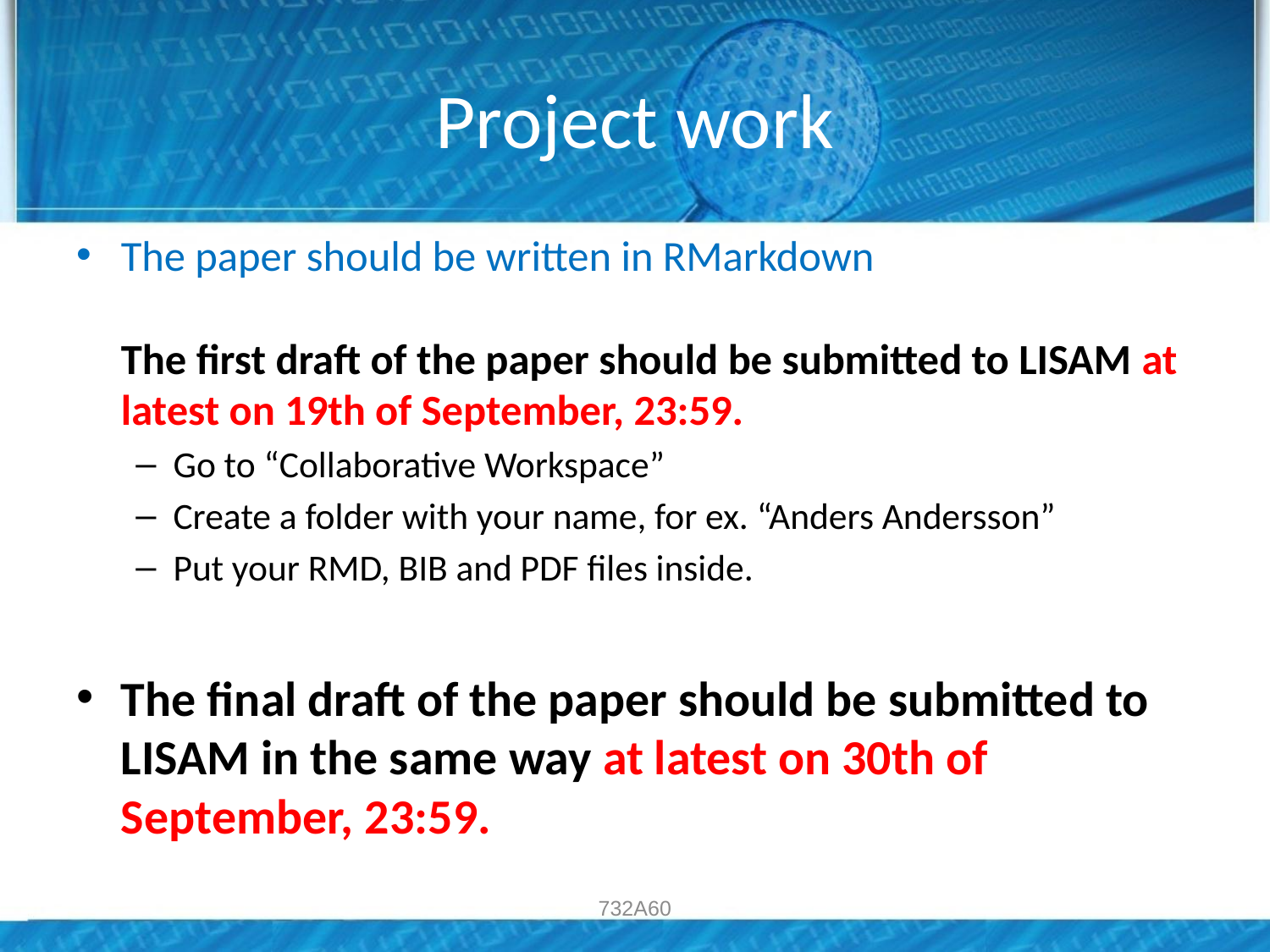

# Project work
The paper should be written in RMarkdown
The first draft of the paper should be submitted to LISAM at latest on 19th of September, 23:59.
Go to “Collaborative Workspace”
Create a folder with your name, for ex. “Anders Andersson”
Put your RMD, BIB and PDF files inside.

The final draft of the paper should be submitted to LISAM in the same way at latest on 30th of September, 23:59.
732A60